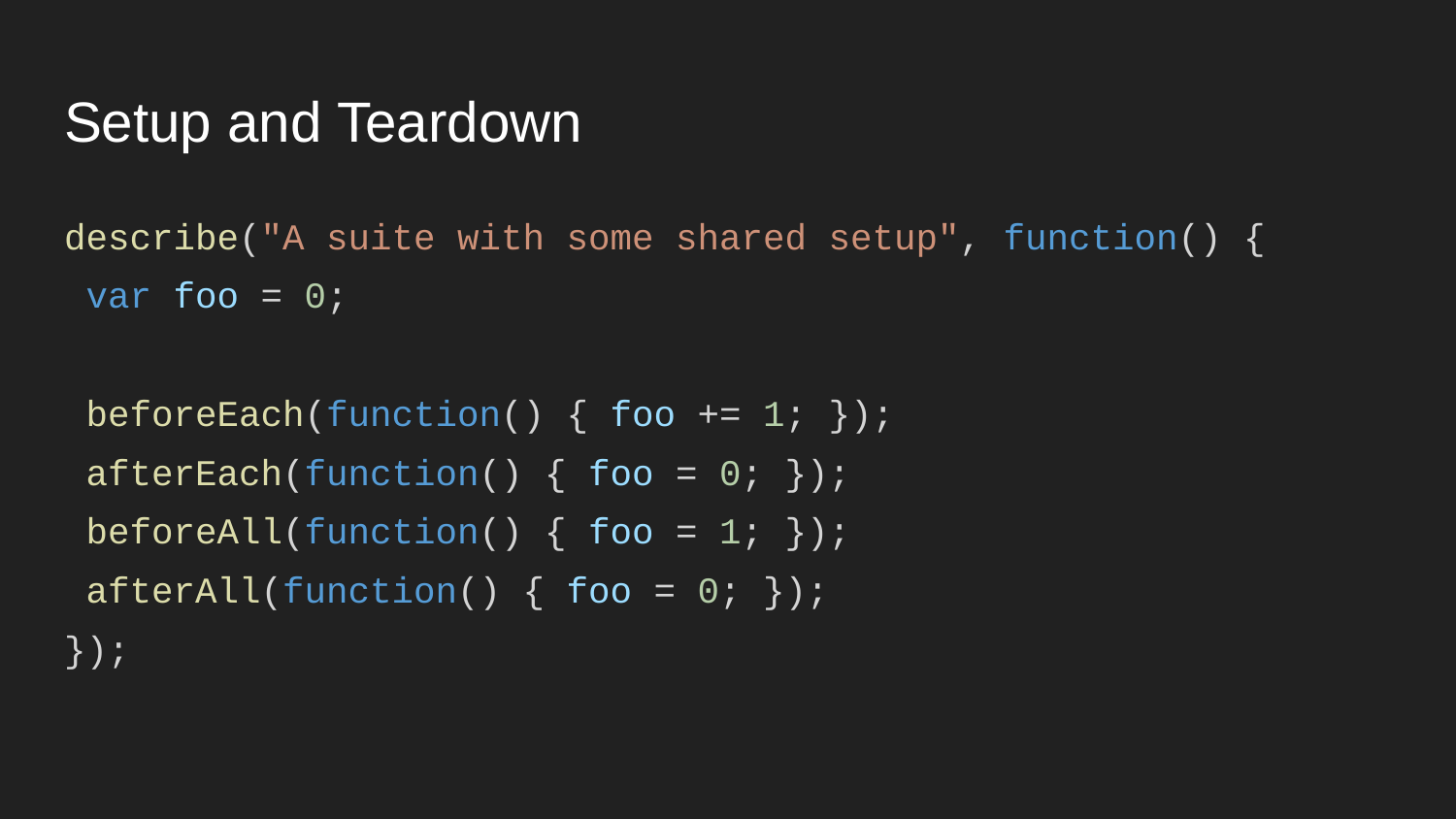

# Setup and Teardown
describe("A suite with some shared setup", function() {
 var foo = 0;

 beforeEach(function() { foo += 1; });
 afterEach(function() { foo = 0; });
 beforeAll(function() { foo = 1; });
 afterAll(function() { foo = 0; });
});